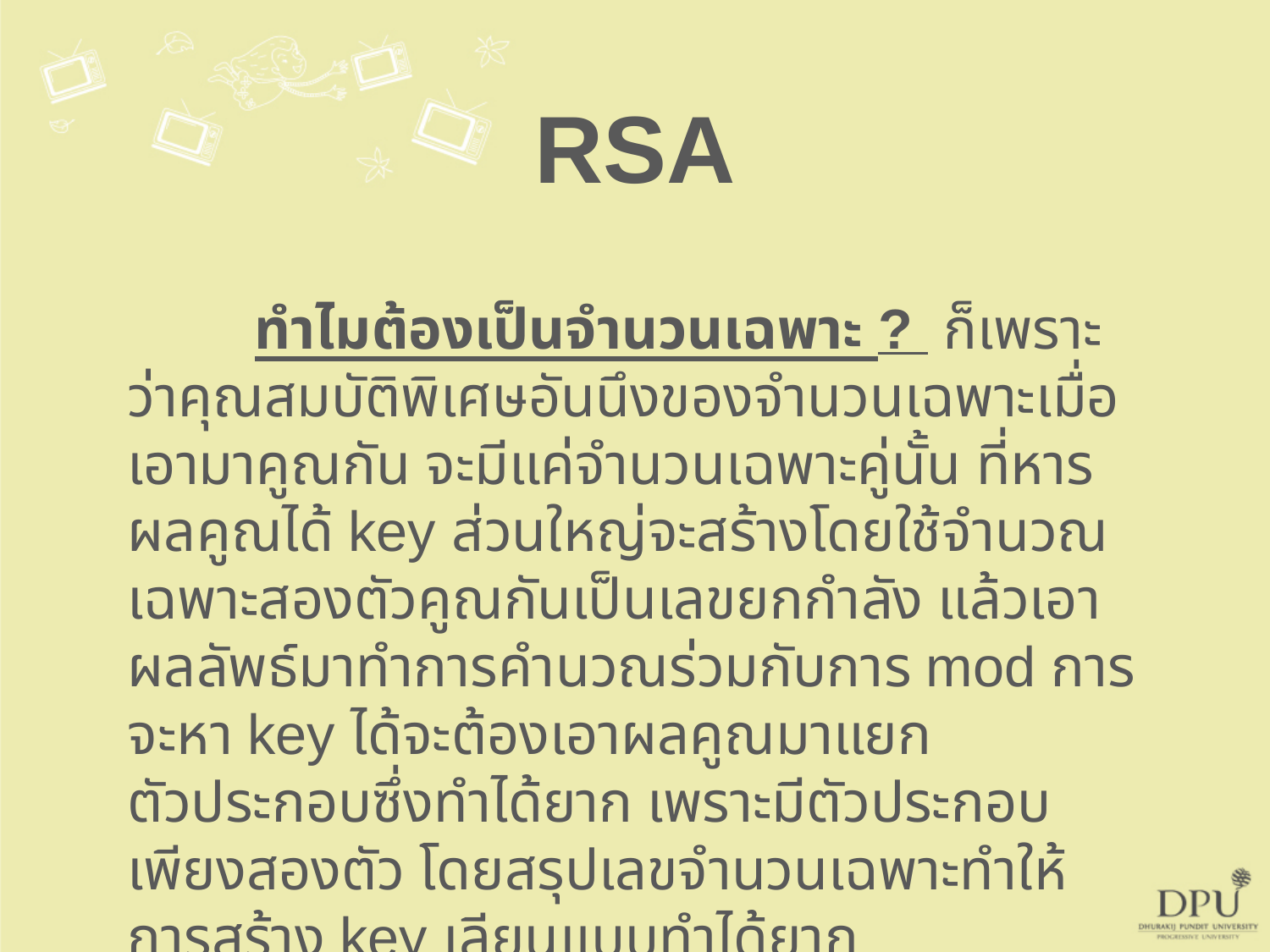

RSA
	ทำไมต้องเป็นจำนวนเฉพาะ ?  ก็เพราะว่าคุณสมบัติพิเศษอันนึงของจำนวนเฉพาะเมื่อเอามาคูณกัน จะมีแค่จำนวนเฉพาะคู่นั้น ที่หารผลคูณได้ key ส่วนใหญ่จะสร้างโดยใช้จำนวณเฉพาะสองตัวคูณกันเป็นเลขยกกำลัง แล้วเอาผลลัพธ์มาทำการคำนวณร่วมกับการ mod การจะหา key ได้จะต้องเอาผลคูณมาแยกตัวประกอบซึ่งทำได้ยาก เพราะมีตัวประกอบเพียงสองตัว โดยสรุปเลขจำนวนเฉพาะทำให้การสร้าง key เลียนแบบทำได้ยาก